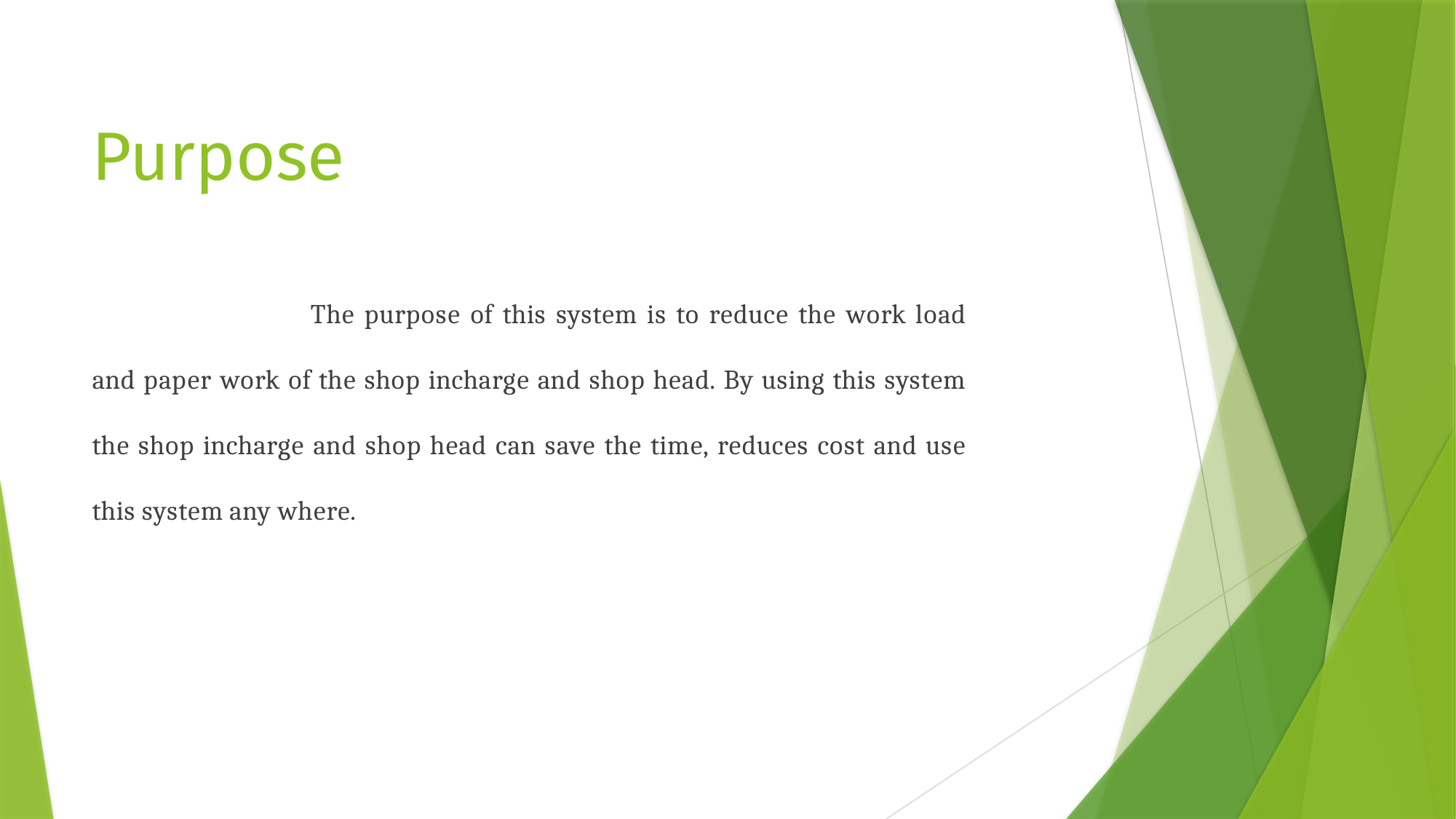

# Purpose
		The purpose of this system is to reduce the work load and paper work of the shop incharge and shop head. By using this system the shop incharge and shop head can save the time, reduces cost and use this system any where.